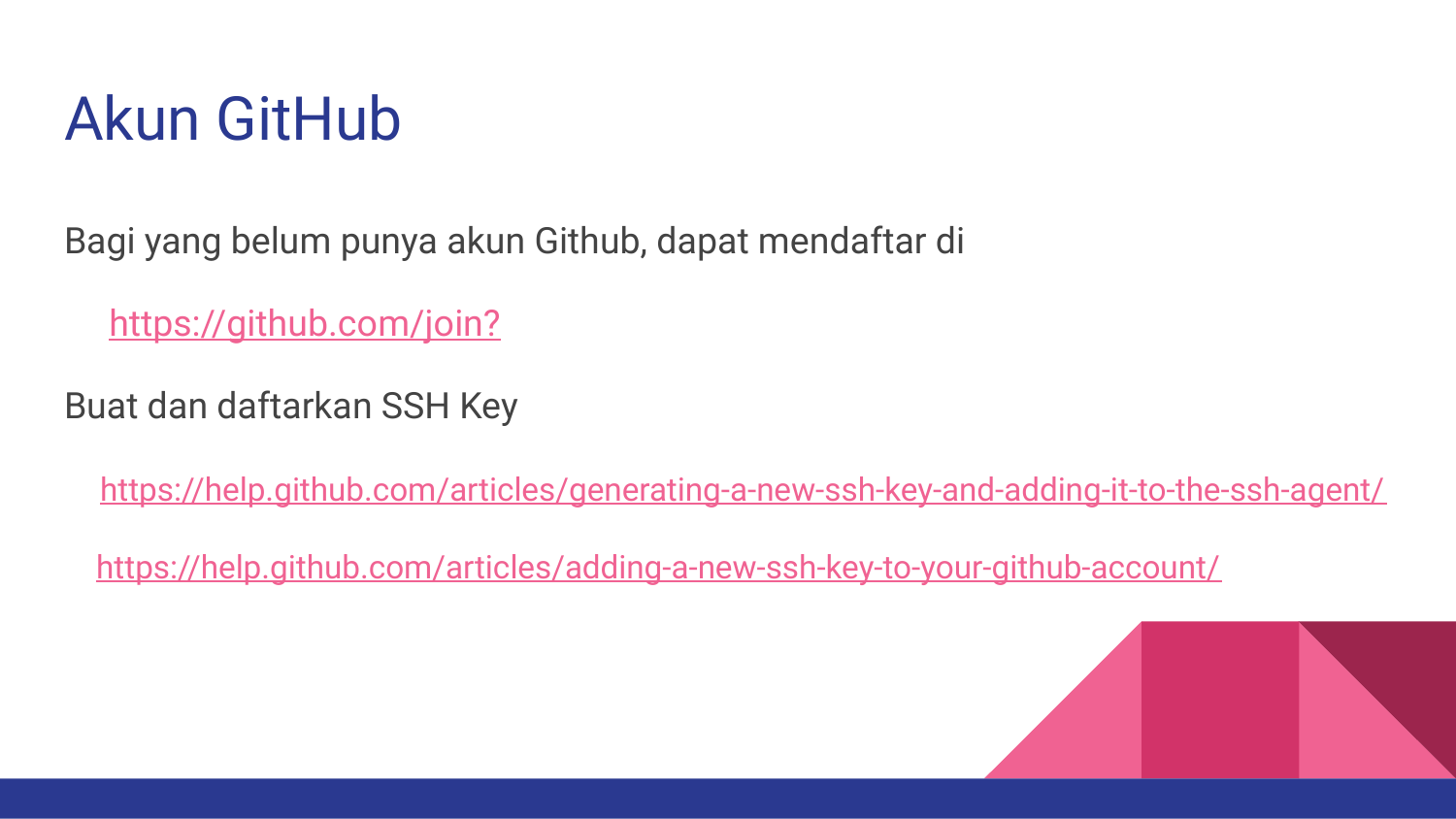

# Akun GitHub
Bagi yang belum punya akun Github, dapat mendaftar di
     https://github.com/join?
Buat dan daftarkan SSH Key
    https://help.github.com/articles/generating-a-new-ssh-key-and-adding-it-to-the-ssh-agent/
    https://help.github.com/articles/adding-a-new-ssh-key-to-your-github-account/